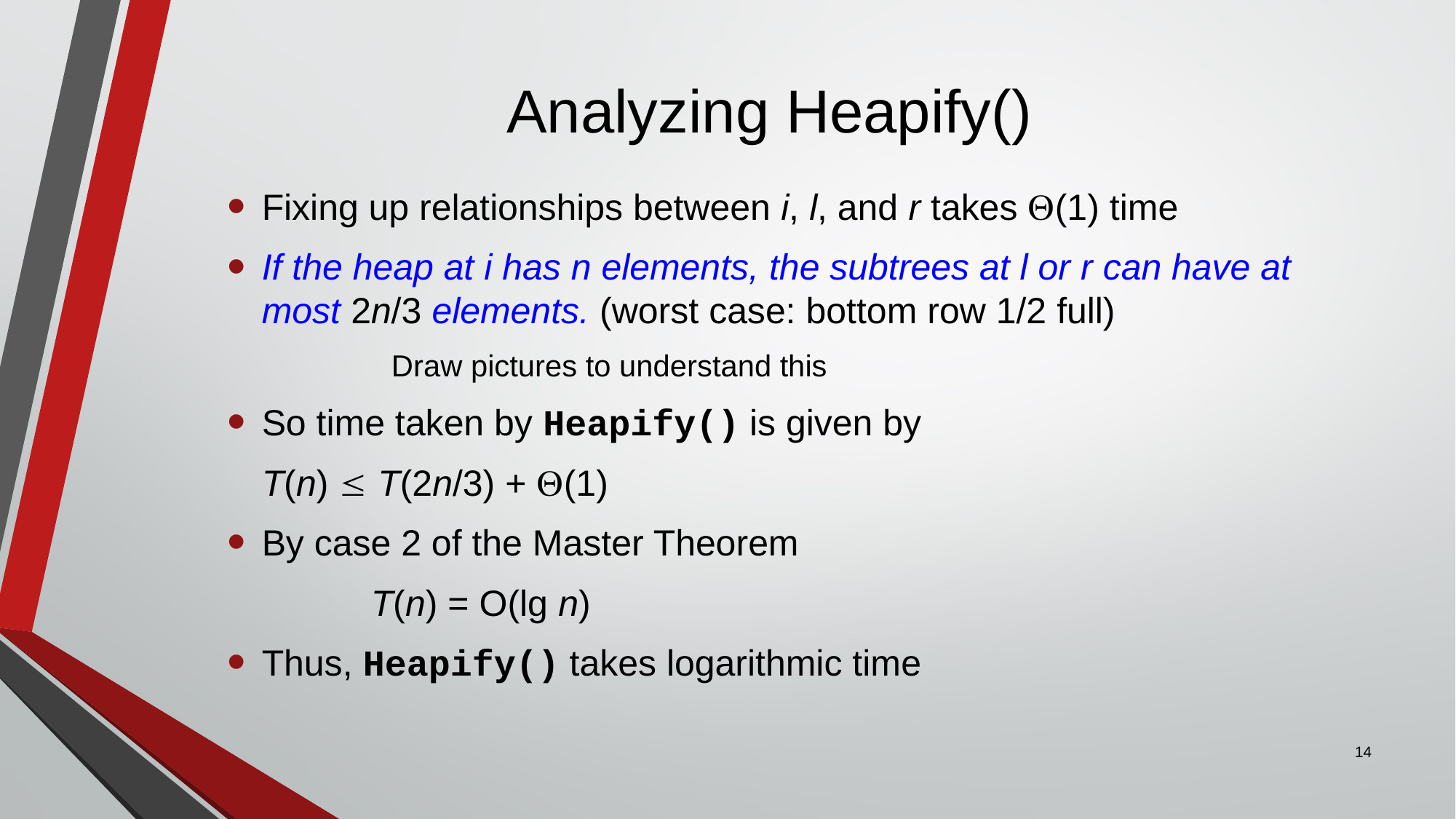

# Analyzing Heapify()
Fixing up relationships between i, l, and r takes Θ(1) time
If the heap at i has n elements, the subtrees at l or r can have at most 2n/3 elements. (worst case: bottom row 1/2 full)
	Draw pictures to understand this
So time taken by Heapify() is given by
	T(n) ≤ T(2n/3) + Θ(1)
By case 2 of the Master Theorem
		T(n) = O(lg n)
Thus, Heapify() takes logarithmic time

14